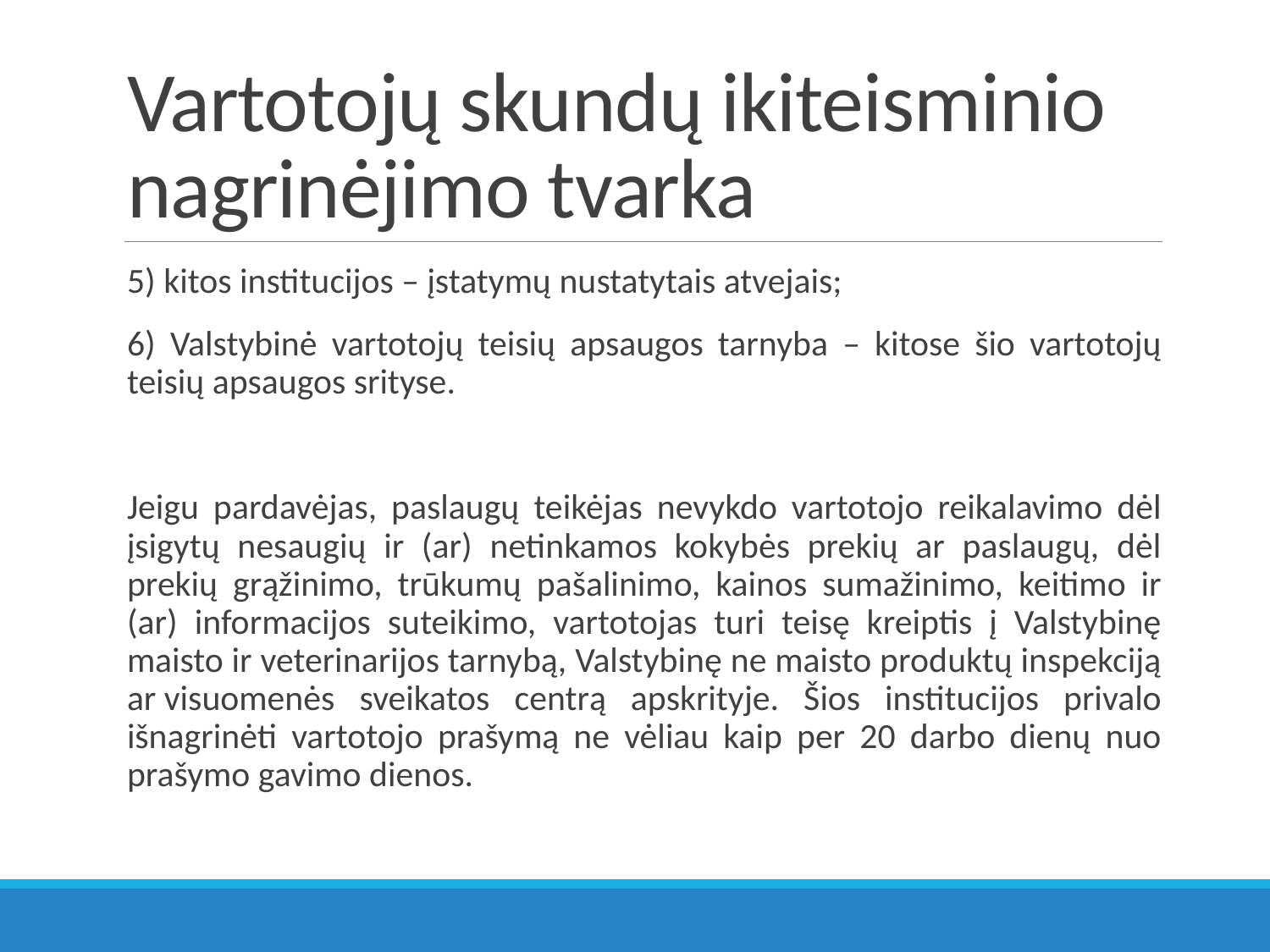

# Vartotojų skundų ikiteisminio nagrinėjimo tvarka
5) kitos institucijos – įstatymų nustatytais atvejais;
6) Valstybinė vartotojų teisių apsaugos tarnyba – kitose šio vartotojų teisių apsaugos srityse.

Jeigu pardavėjas, paslaugų teikėjas nevykdo vartotojo reikalavimo dėl įsigytų nesaugių ir (ar) netinkamos kokybės prekių ar paslaugų, dėl prekių grąžinimo, trūkumų pašalinimo, kainos sumažinimo, keitimo ir (ar) informacijos suteikimo, vartotojas turi teisę kreiptis į Valstybinę maisto ir veterinarijos tarnybą, Valstybinę ne maisto produktų inspekciją ar visuomenės sveikatos centrą apskrityje. Šios institucijos privalo išnagrinėti vartotojo prašymą ne vėliau kaip per 20 darbo dienų nuo prašymo gavimo dienos.